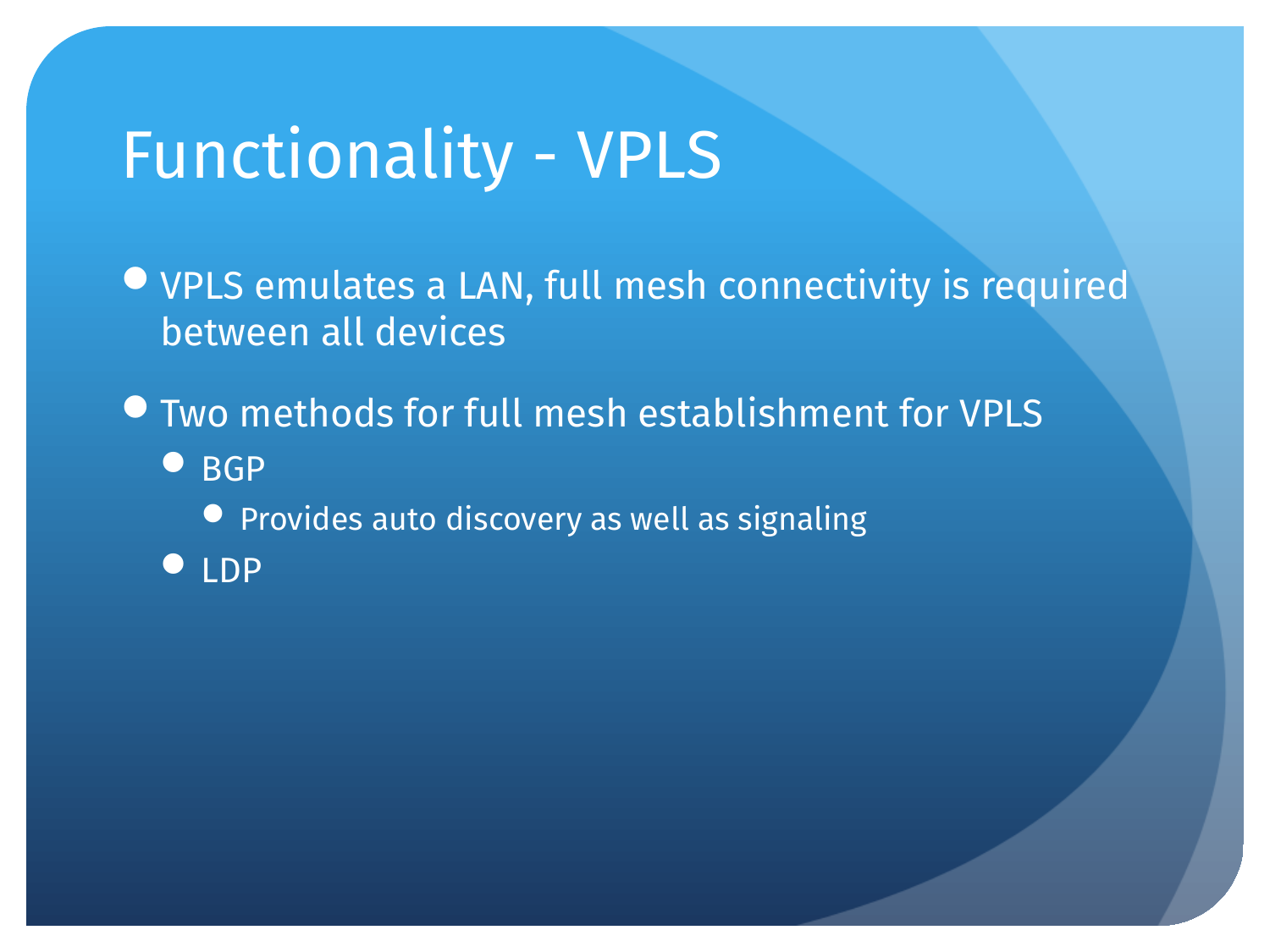

# Functionality - VPLS
VPLS emulates a LAN, full mesh connectivity is required between all devices
Two methods for full mesh establishment for VPLS
BGP
Provides auto discovery as well as signaling
LDP